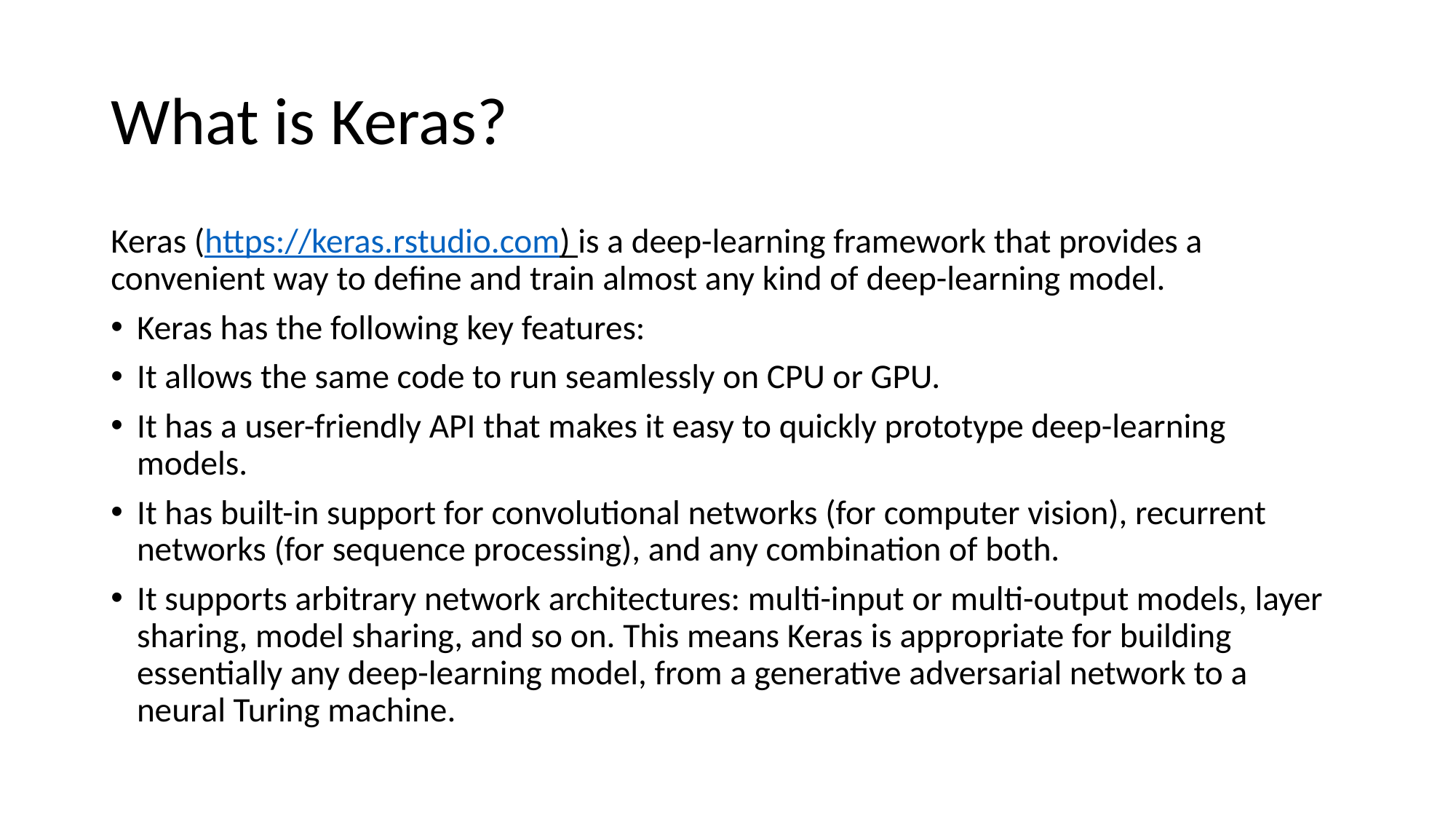

# What is Keras?
Keras (https://keras.rstudio.com) is a deep-learning framework that provides a convenient way to define and train almost any kind of deep-learning model.
Keras has the following key features:
It allows the same code to run seamlessly on CPU or GPU.
It has a user-friendly API that makes it easy to quickly prototype deep-learning models.
It has built-in support for convolutional networks (for computer vision), recurrent networks (for sequence processing), and any combination of both.
It supports arbitrary network architectures: multi-input or multi-output models, layer sharing, model sharing, and so on. This means Keras is appropriate for building essentially any deep-learning model, from a generative adversarial network to a neural Turing machine.